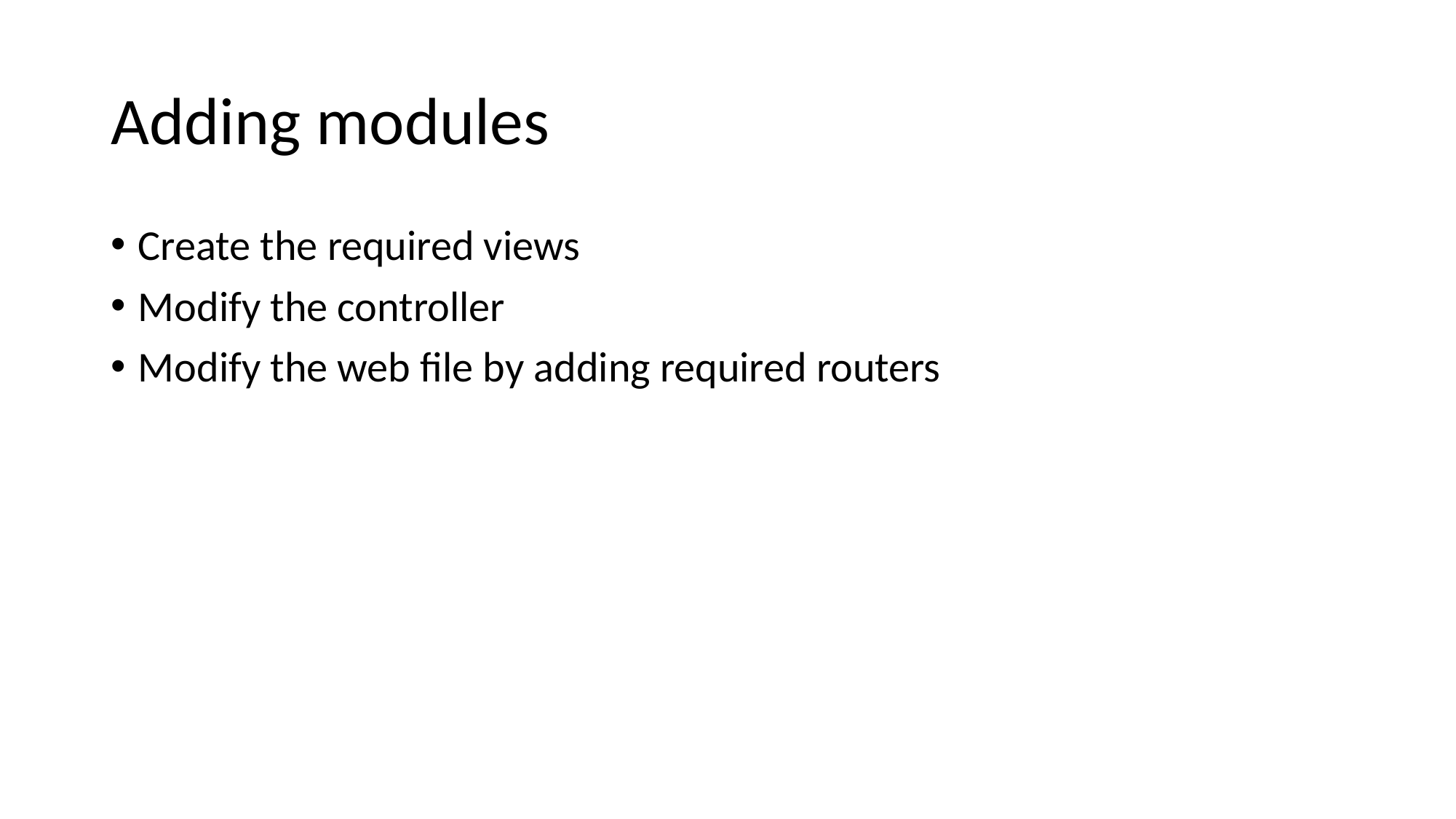

# Adding modules
Create the required views
Modify the controller
Modify the web file by adding required routers